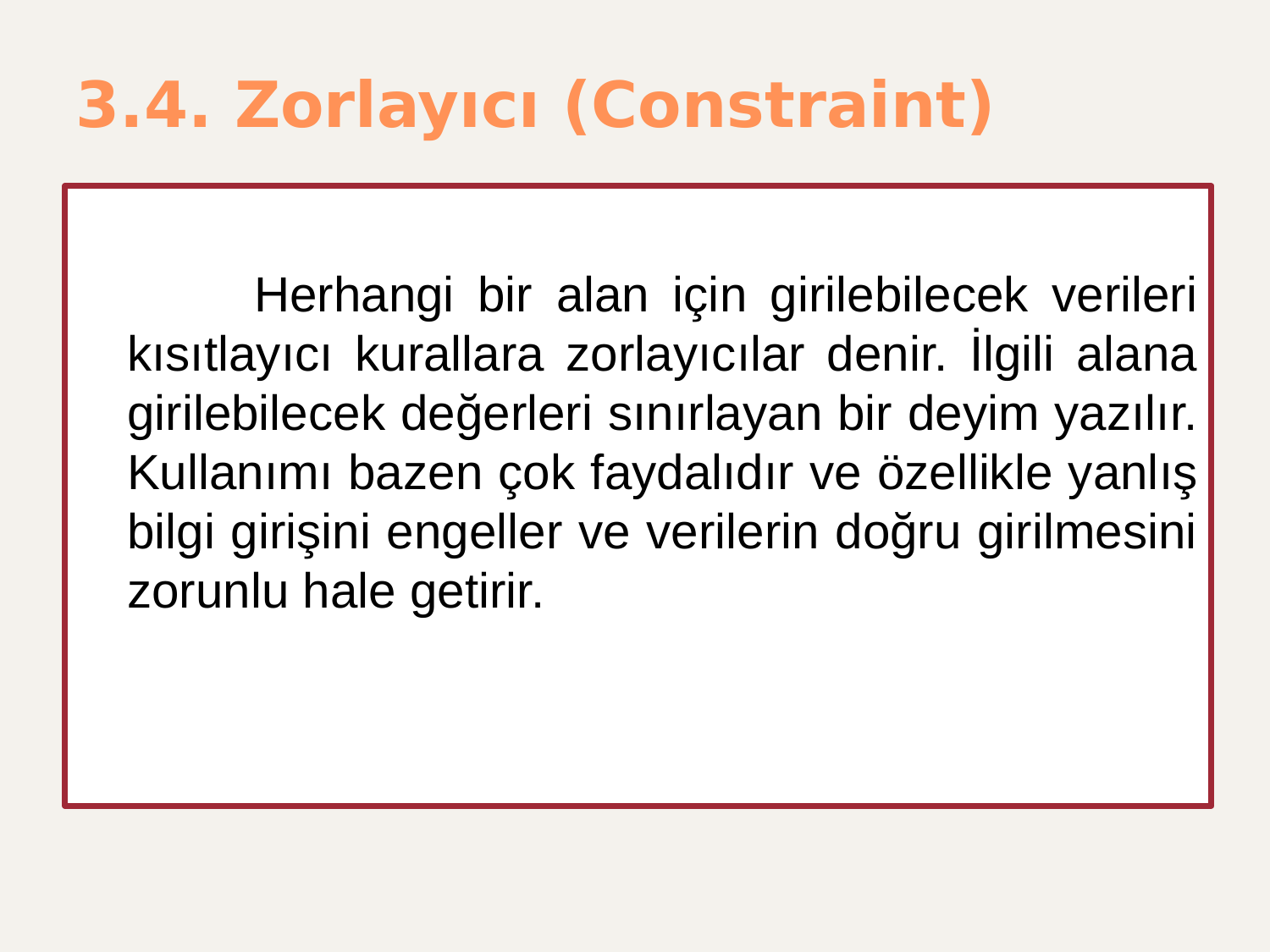

# 3.4. Zorlayıcı (Constraint)

		Herhangi bir alan için girilebilecek verileri kısıtlayıcı kurallara zorlayıcılar denir. İlgili alana girilebilecek değerleri sınırlayan bir deyim yazılır. Kullanımı bazen çok faydalıdır ve özellikle yanlış bilgi girişini engeller ve verilerin doğru girilmesini zorunlu hale getirir.